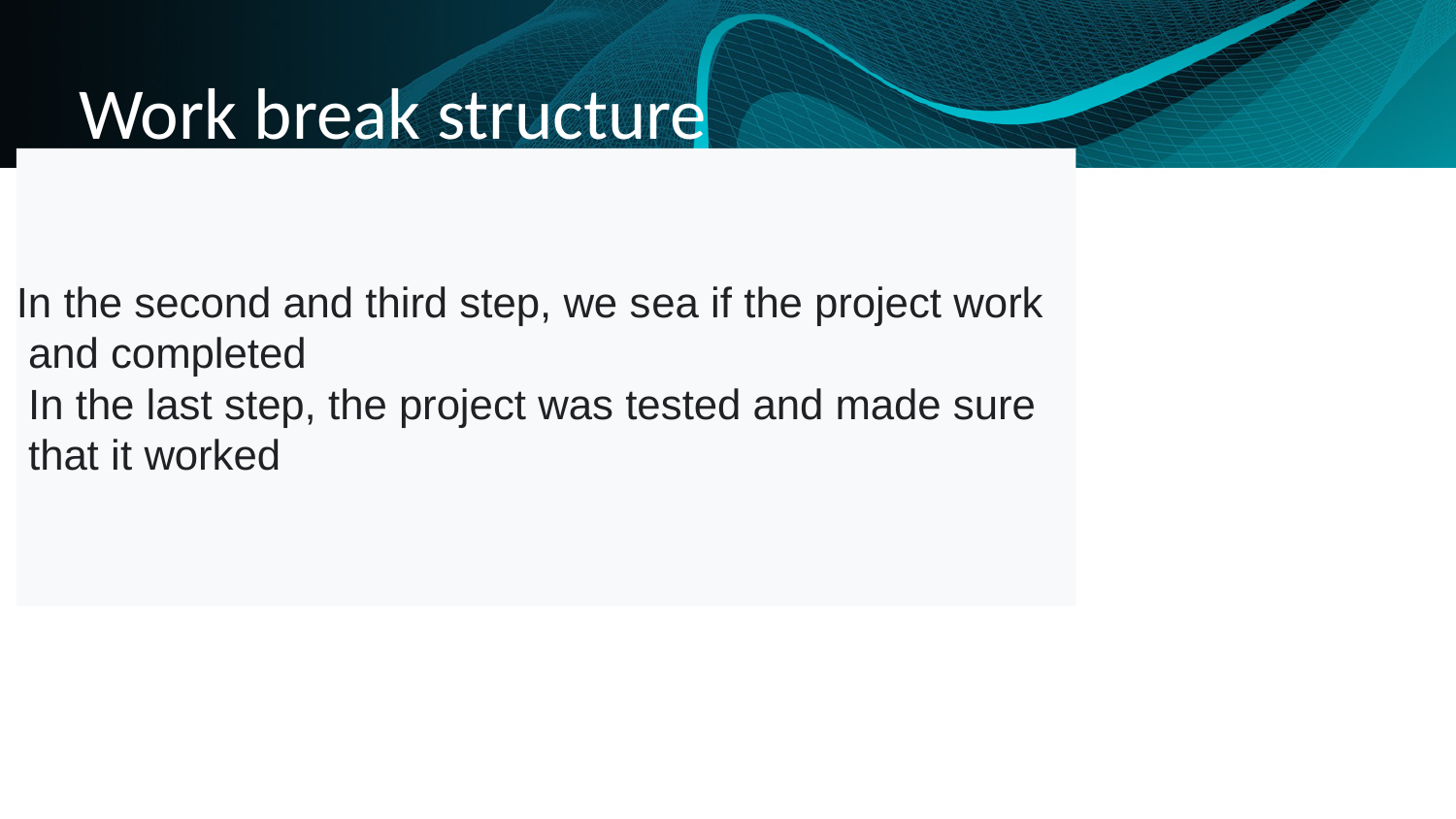

# Work break structure
In the second and third step, we sea if the project work
 and completed
 In the last step, the project was tested and made sure
 that it worked